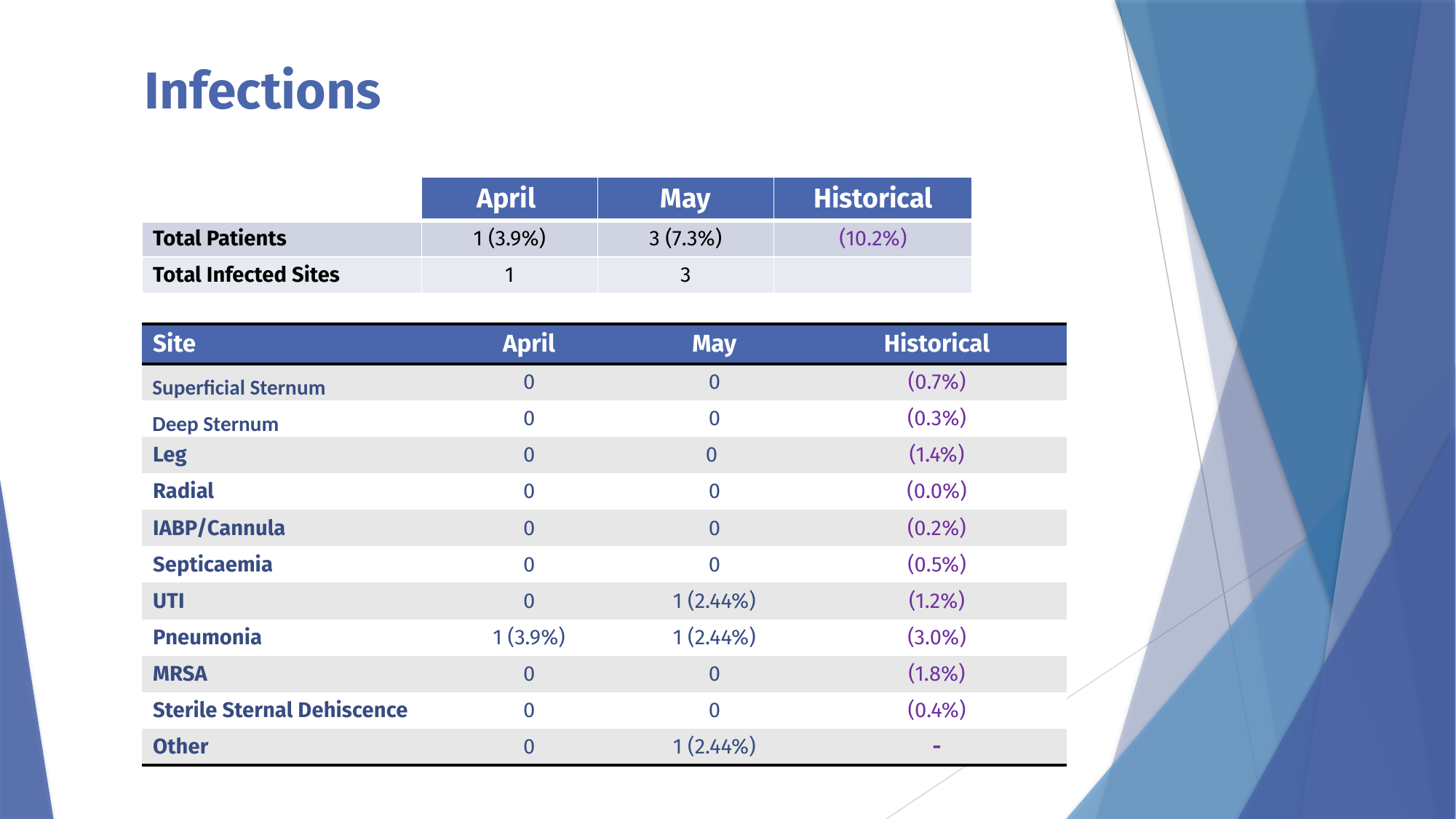

# Infections
|  | April | May | Historical |
| --- | --- | --- | --- |
| Total Patients | 1 (3.9%) | 3 (7.3%) | (10.2%) |
| Total Infected Sites | 1 | 3 |  |
| Site | April | May | Historical |
| --- | --- | --- | --- |
| Superficial Sternum | 0 | 0 | (0.7%) |
| Deep Sternum | 0 | 0 | (0.3%) |
| Leg | 0 | 0 | (1.4%) |
| Radial | 0 | 0 | (0.0%) |
| IABP/Cannula | 0 | 0 | (0.2%) |
| Septicaemia | 0 | 0 | (0.5%) |
| UTI | 0 | 1 (2.44%) | (1.2%) |
| Pneumonia | 1 (3.9%) | 1 (2.44%) | (3.0%) |
| MRSA | 0 | 0 | (1.8%) |
| Sterile Sternal Dehiscence | 0 | 0 | (0.4%) |
| Other | 0 | 1 (2.44%) | - |